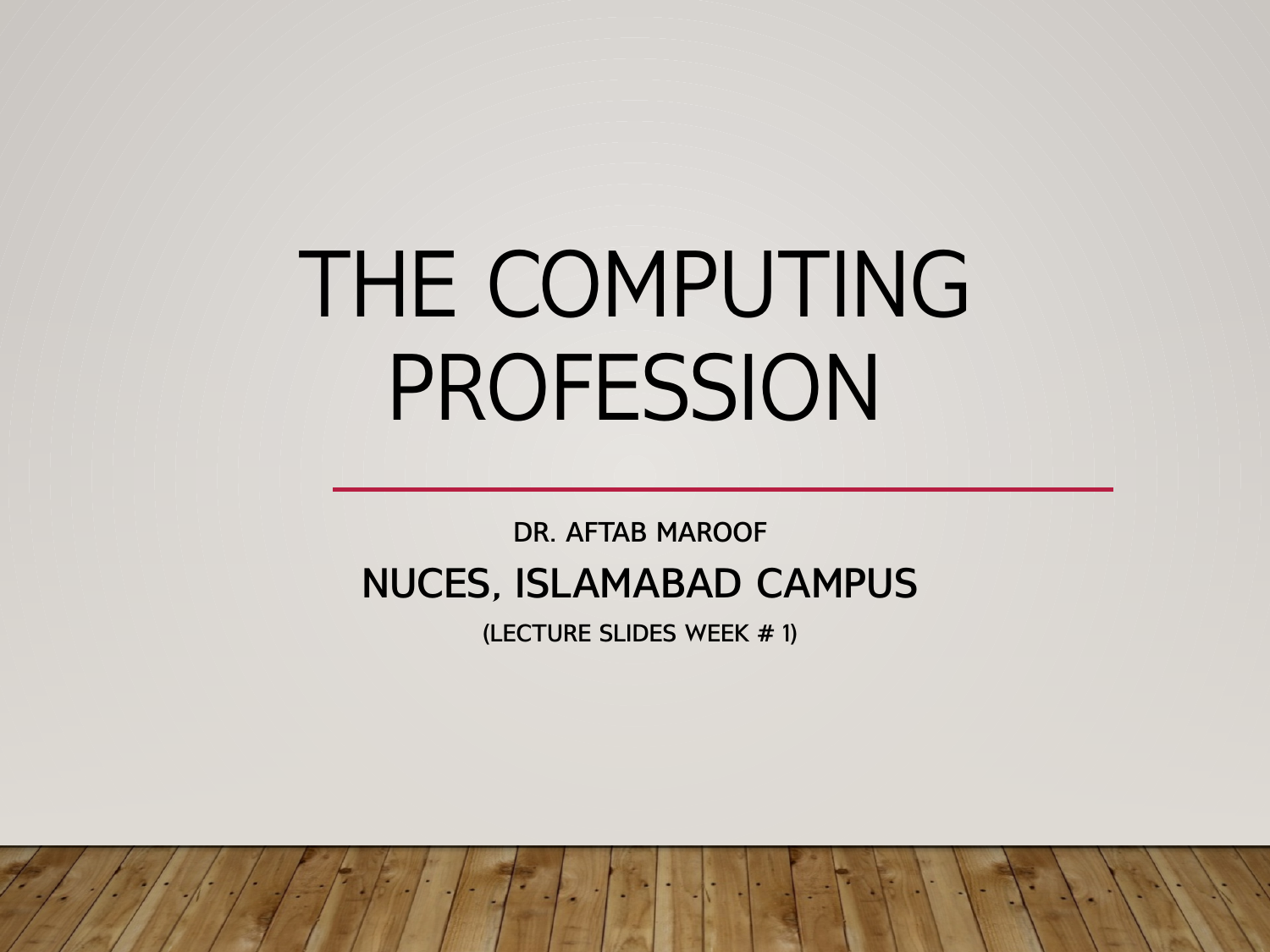

# The Computing Profession
Dr. Aftab Maroof
NUCES, Islamabad Campus
(Lecture Slides Week # 1)